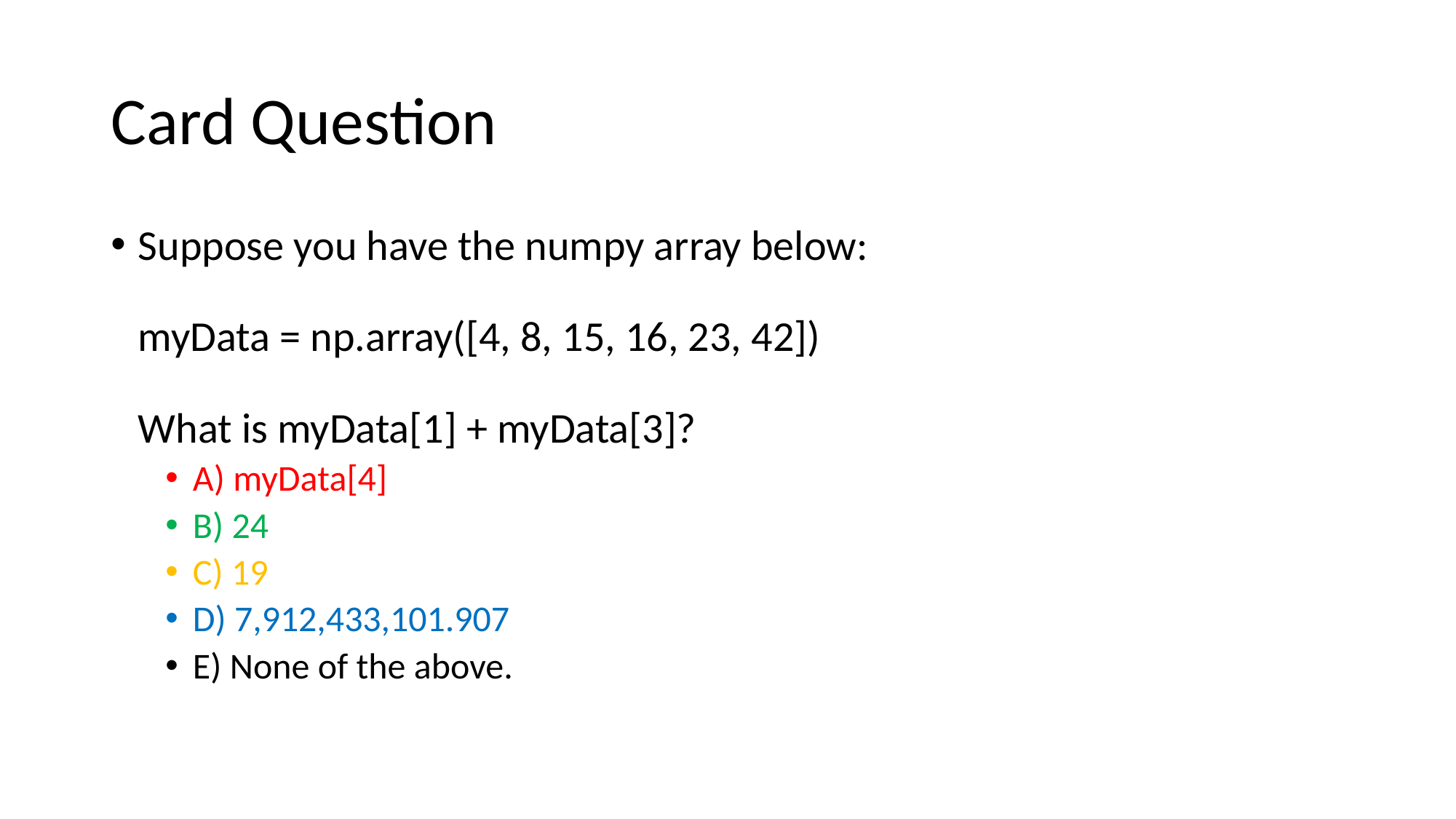

# Card Question
Suppose you have the numpy array below:
myData = np.array([4, 8, 15, 16, 23, 42])
What is myData[1] + myData[3]?
A) myData[4]
B) 24
C) 19
D) 7,912,433,101.907
E) None of the above.